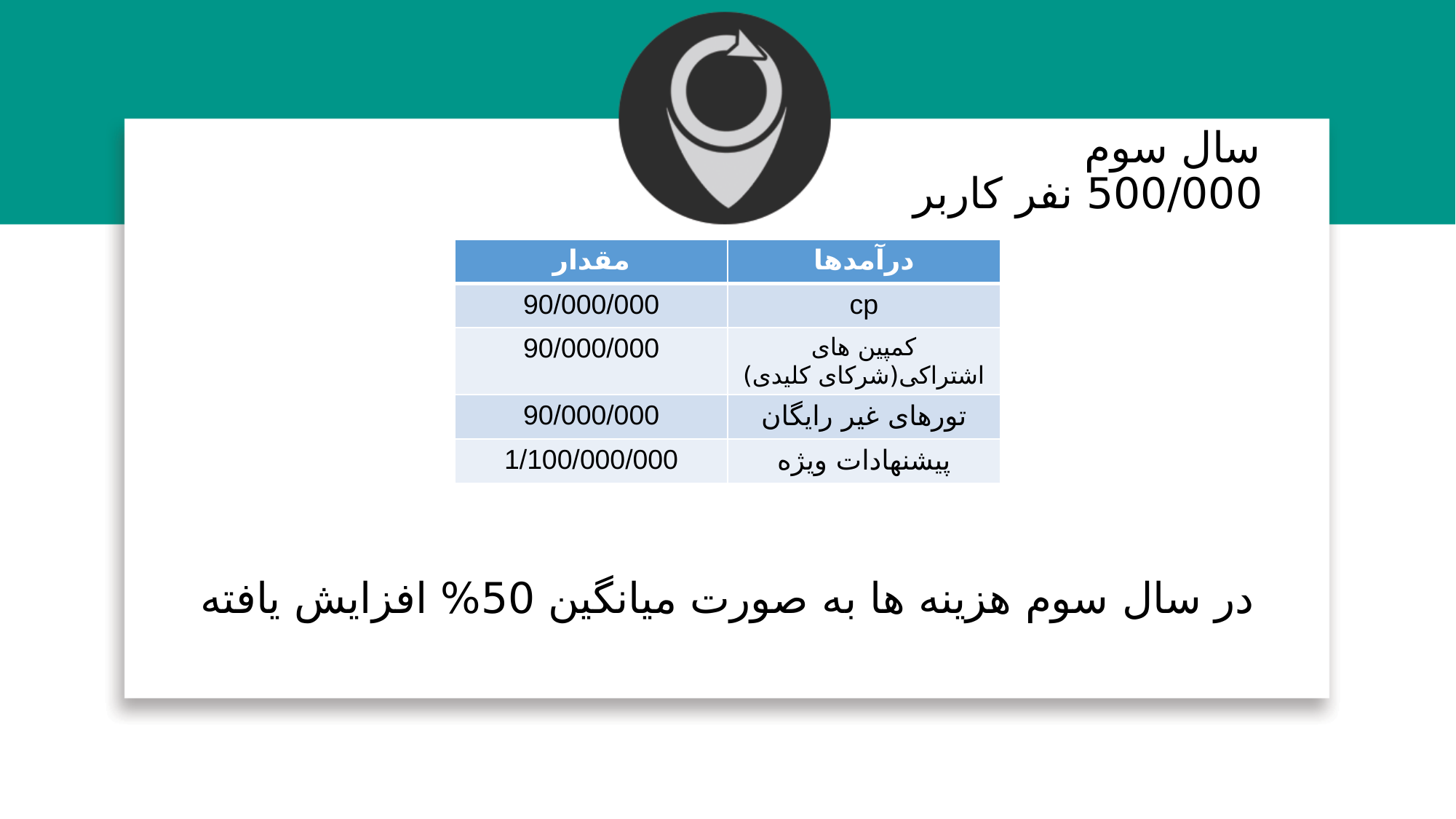

سال سوم                                                       500/000 نفر کاربر
| مقدار | درآمدها |
| --- | --- |
| 90/000/000 | cp |
| 90/000/000 | کمپین های اشتراکی(شرکای کلیدی) |
| 90/000/000 | تورهای غیر رایگان |
| 1/100/000/000 | پیشنهادات ویژه |
در سال سوم هزینه ها به صورت میانگین 50% افزایش یافته